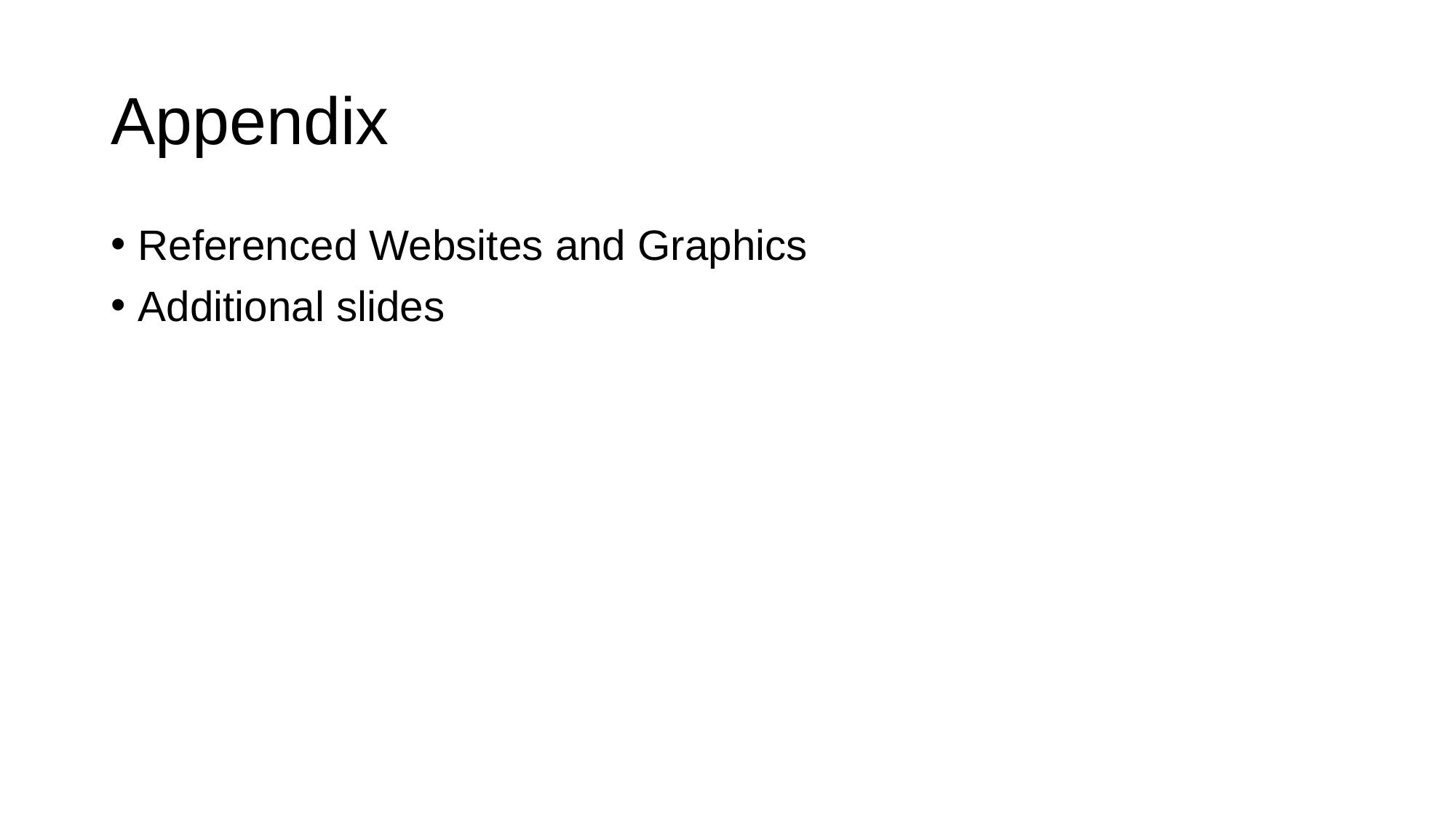

# Appendix
Referenced Websites and Graphics
Additional slides